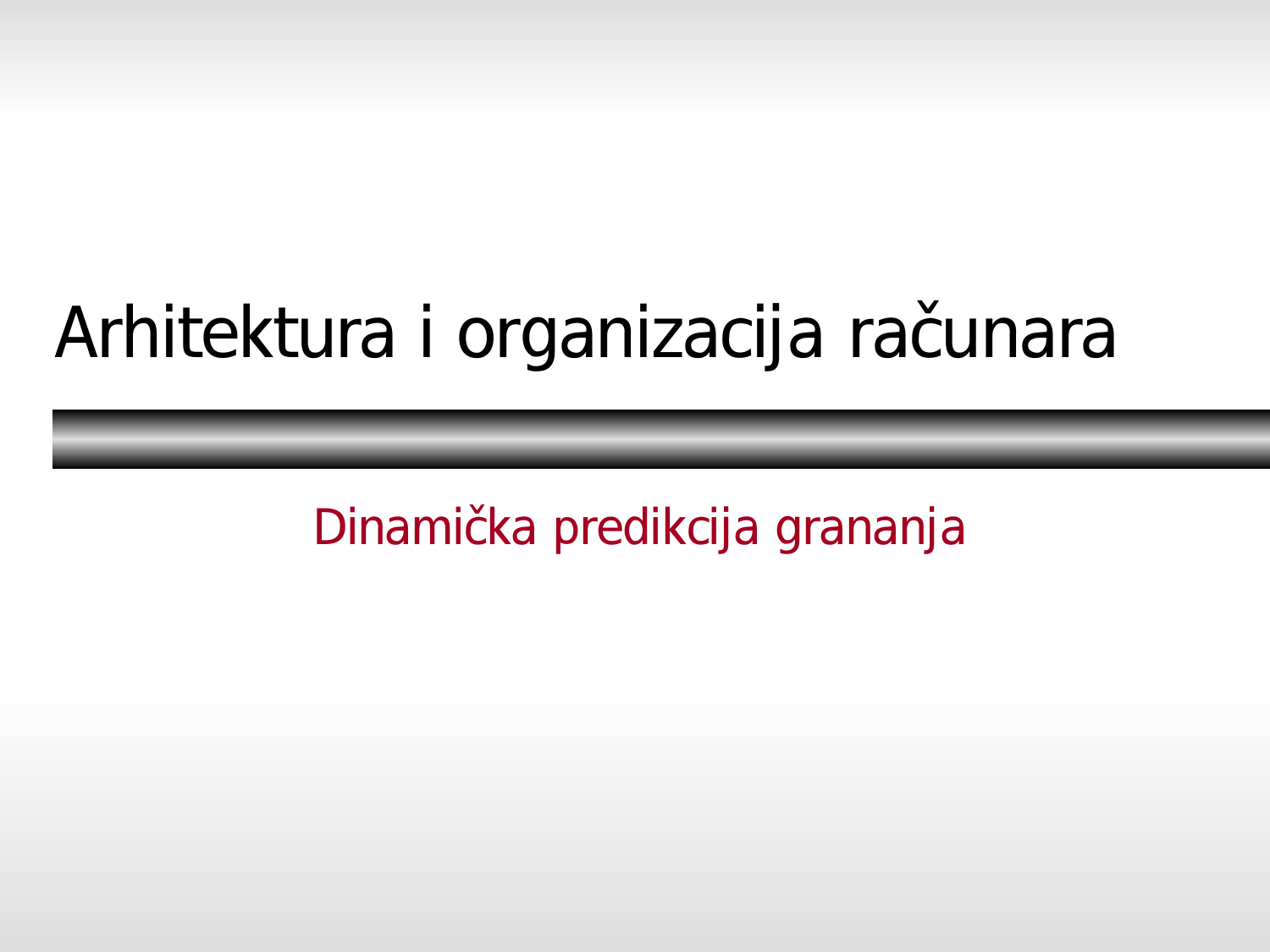

# Arhitektura i organizacija računara
Dinamička predikcija grananja